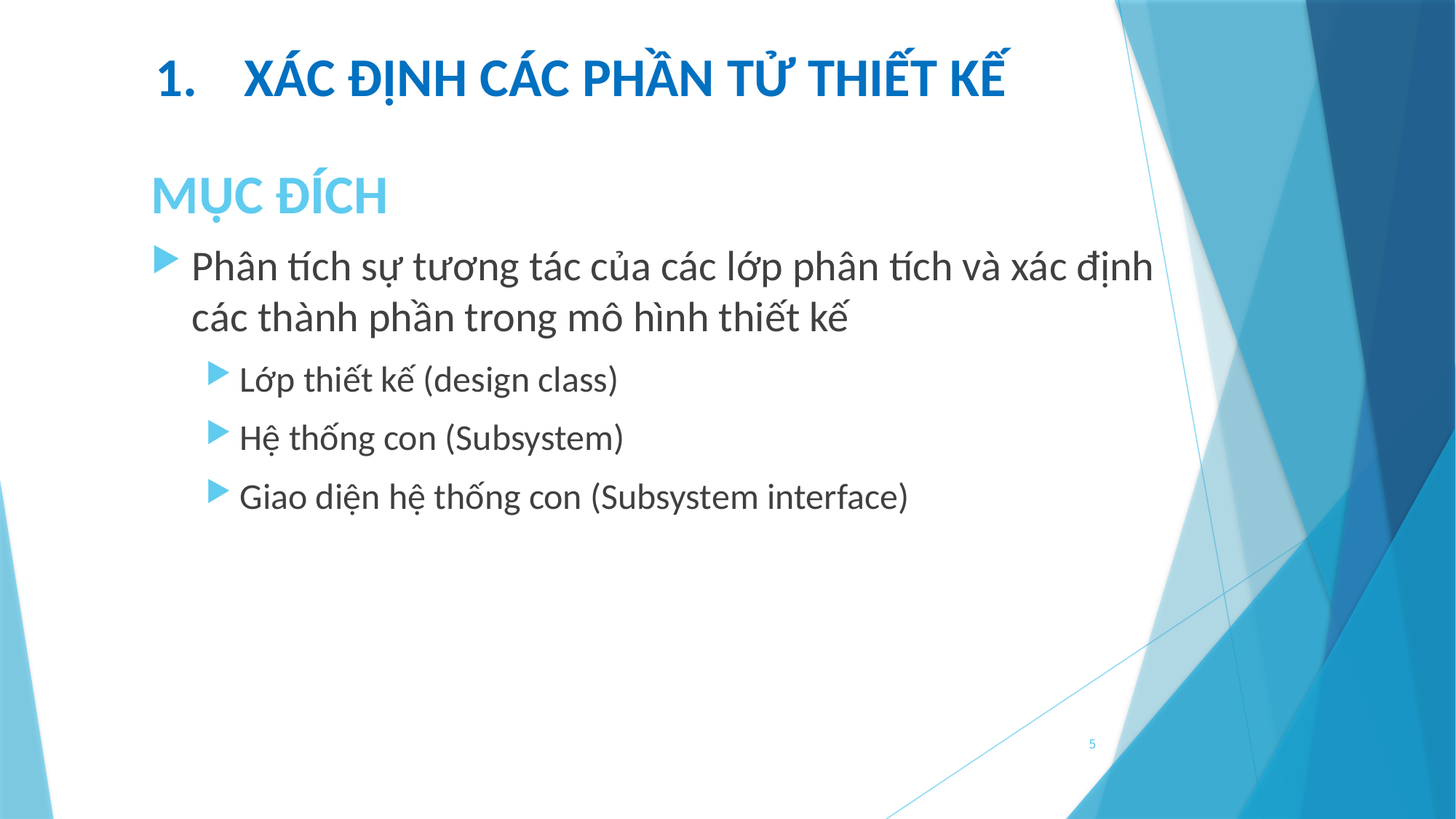

XÁC ĐỊNH CÁC PHẦN TỬ THIẾT KẾ
# MỤC ĐÍCH
Phân tích sự tương tác của các lớp phân tích và xác định các thành phần trong mô hình thiết kế
Lớp thiết kế (design class)
Hệ thống con (Subsystem)
Giao diện hệ thống con (Subsystem interface)
5